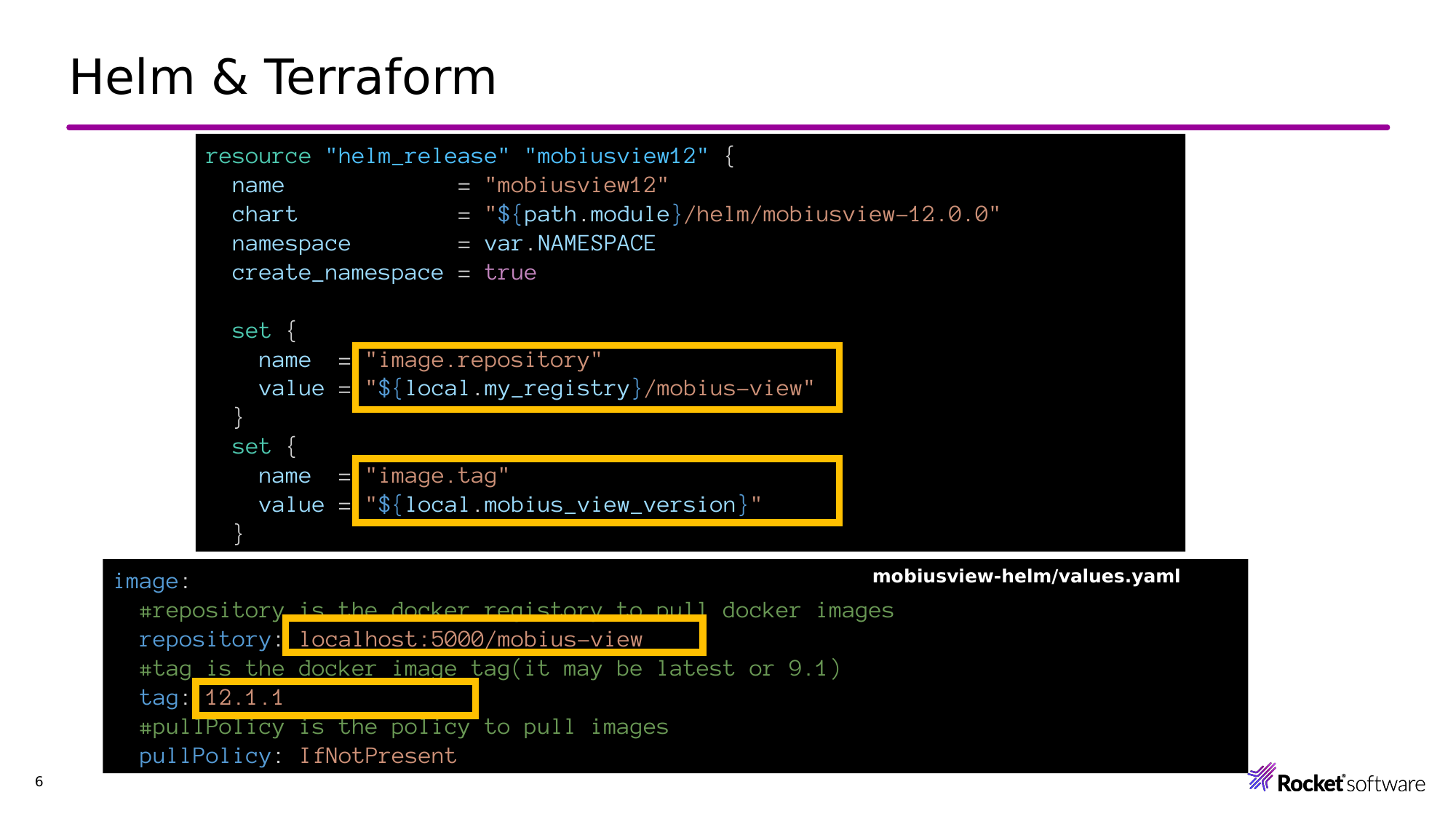

# Helm & Terraform
resource "helm_release" "mobiusview12" {
  name             = "mobiusview12"
  chart            = "${path.module}/helm/mobiusview-12.0.0"
  namespace        = var.NAMESPACE
  create_namespace = true
  set {
    name  = "image.repository"
    value = "${local.my_registry}/mobius-view"
  }
  set {
    name  = "image.tag"
    value = "${local.mobius_view_version}"
  }

image:
  #repository is the docker registory to pull docker images
  repository: localhost:5000/mobius-view
  #tag is the docker image tag(it may be latest or 9.1)
  tag: 12.1.1
  #pullPolicy is the policy to pull images
  pullPolicy: IfNotPresent
mobiusview-helm/values.yaml

6